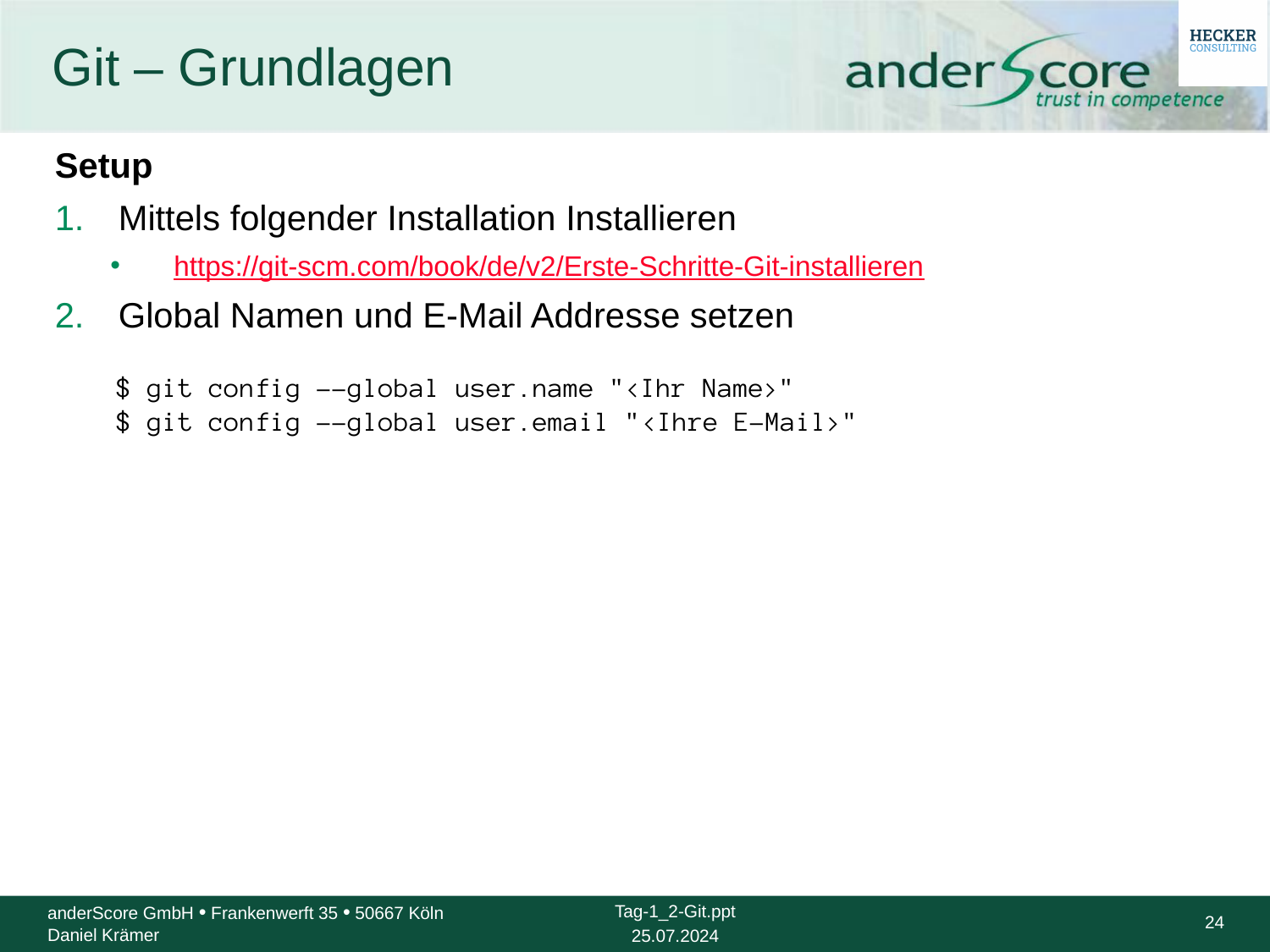

# Git – Grundlagen
Setup
Mittels folgender Installation Installieren
https://git-scm.com/book/de/v2/Erste-Schritte-Git-installieren
Global Namen und E-Mail Addresse setzen

$ git config --global user.name "<Ihr Name>"
$ git config --global user.email "<Ihre E-Mail>"